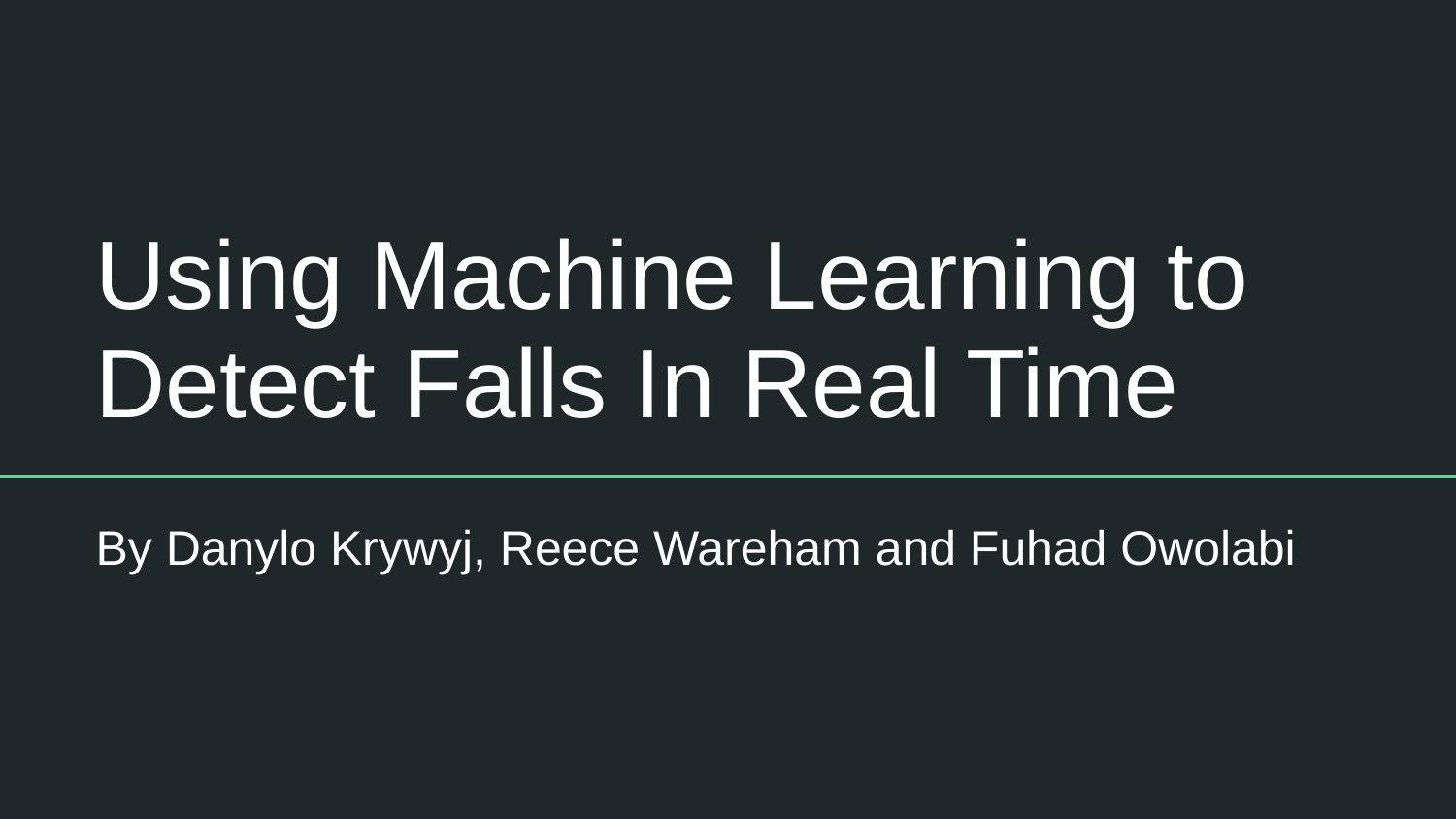

# Using Machine Learning to Detect Falls In Real Time
By Danylo Krywyj, Reece Wareham and Fuhad Owolabi